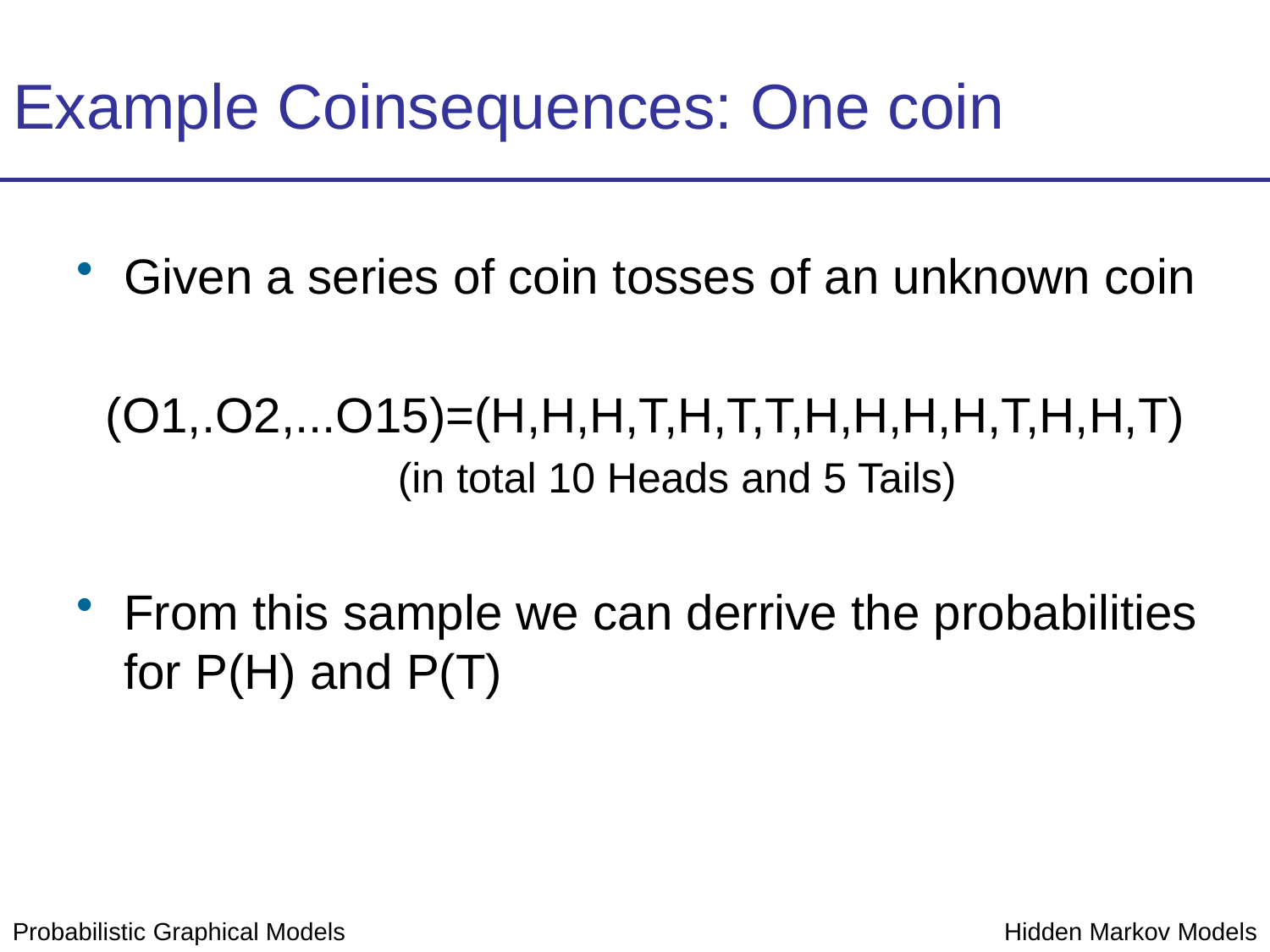

# Example Coinsequences: One coin
Given a series of coin tosses of an unknown coin

(O1,.O2,...O15)=(H,H,H,T,H,T,T,H,H,H,H,T,H,H,T)
(in total 10 Heads and 5 Tails)

From this sample we can derrive the probabilities for P(H) and P(T)